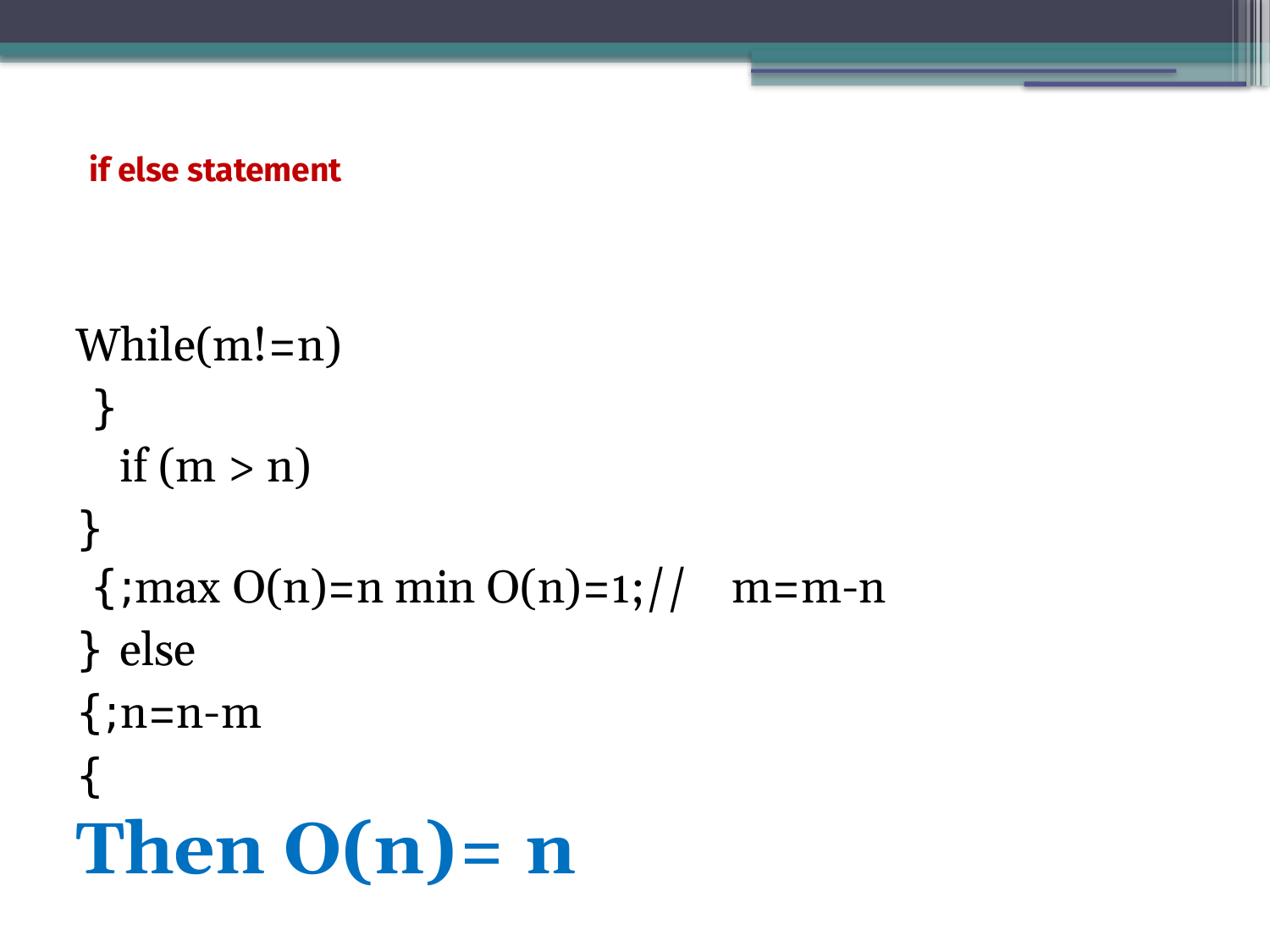

if else statement
While(m!=n)
{
       if (m > n)
        {
max O(n)=n min O(n)=1;//    m=m-n;}
    else {
     n=n-m;}
}
Then O(n)= n